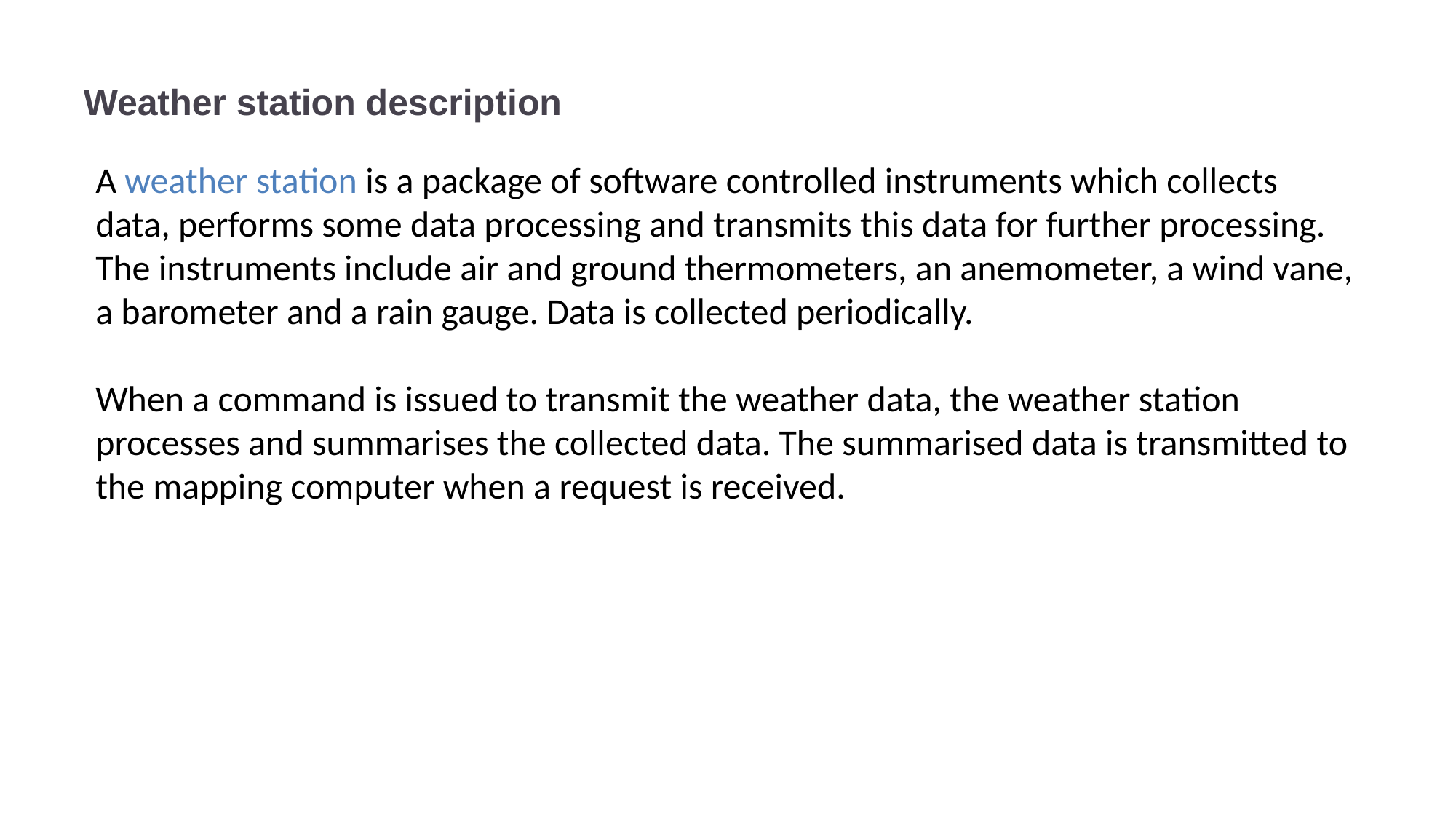

# Weather station description
A weather station is a package of software controlled instruments which collects data, performs some data processing and transmits this data for further processing. The instruments include air and ground thermometers, an anemometer, a wind vane, a barometer and a rain gauge. Data is collected periodically.

When a command is issued to transmit the weather data, the weather station processes and summarises the collected data. The summarised data is transmitted to the mapping computer when a request is received.

19